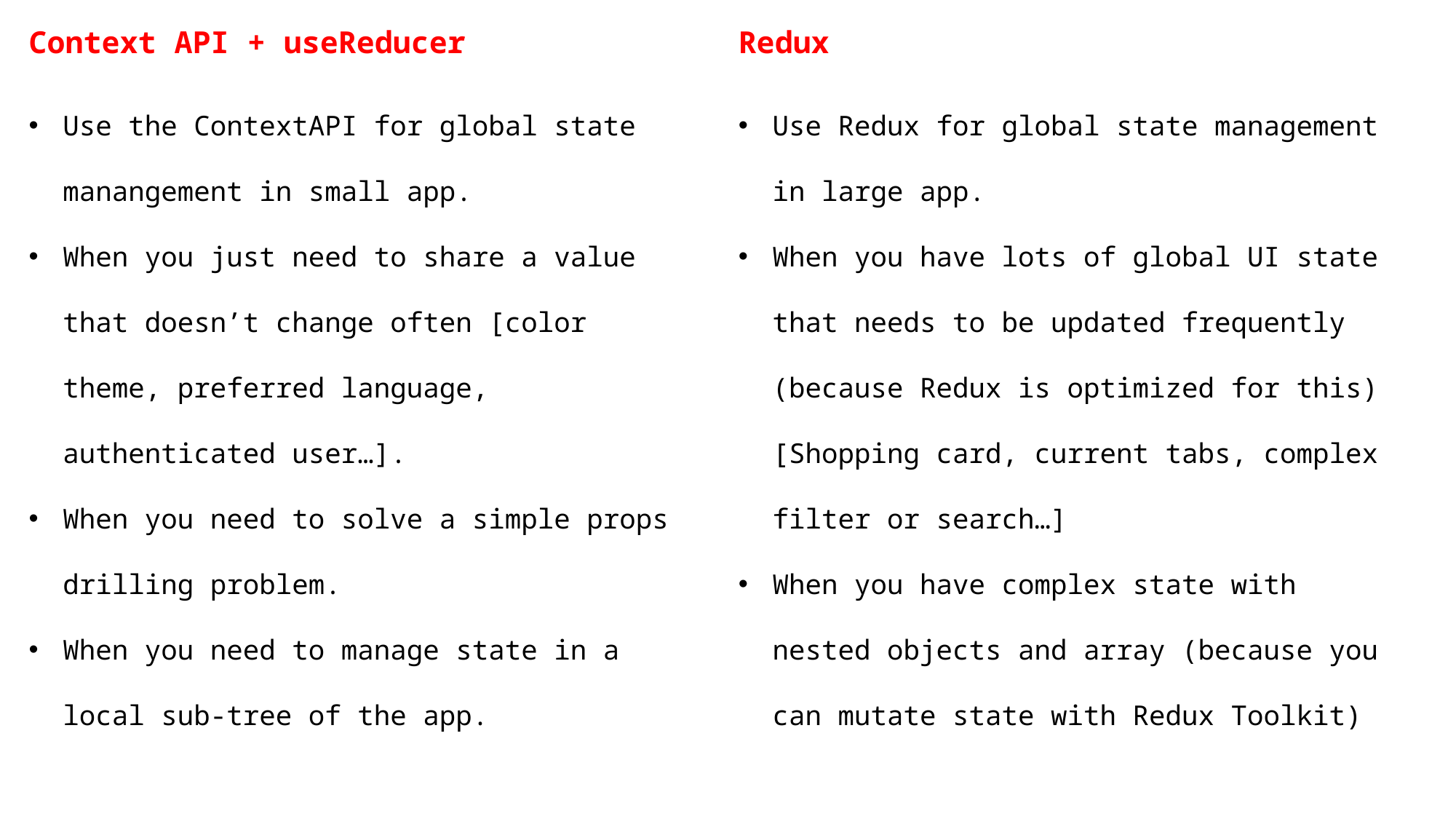

# Context API + useReducer
Redux
Use the ContextAPI for global state manangement in small app.
When you just need to share a value that doesn’t change often [color theme, preferred language, authenticated user…].
When you need to solve a simple props drilling problem.
When you need to manage state in a local sub-tree of the app.
Use Redux for global state management in large app.
When you have lots of global UI state that needs to be updated frequently (because Redux is optimized for this) [Shopping card, current tabs, complex filter or search…]
When you have complex state with nested objects and array (because you can mutate state with Redux Toolkit)